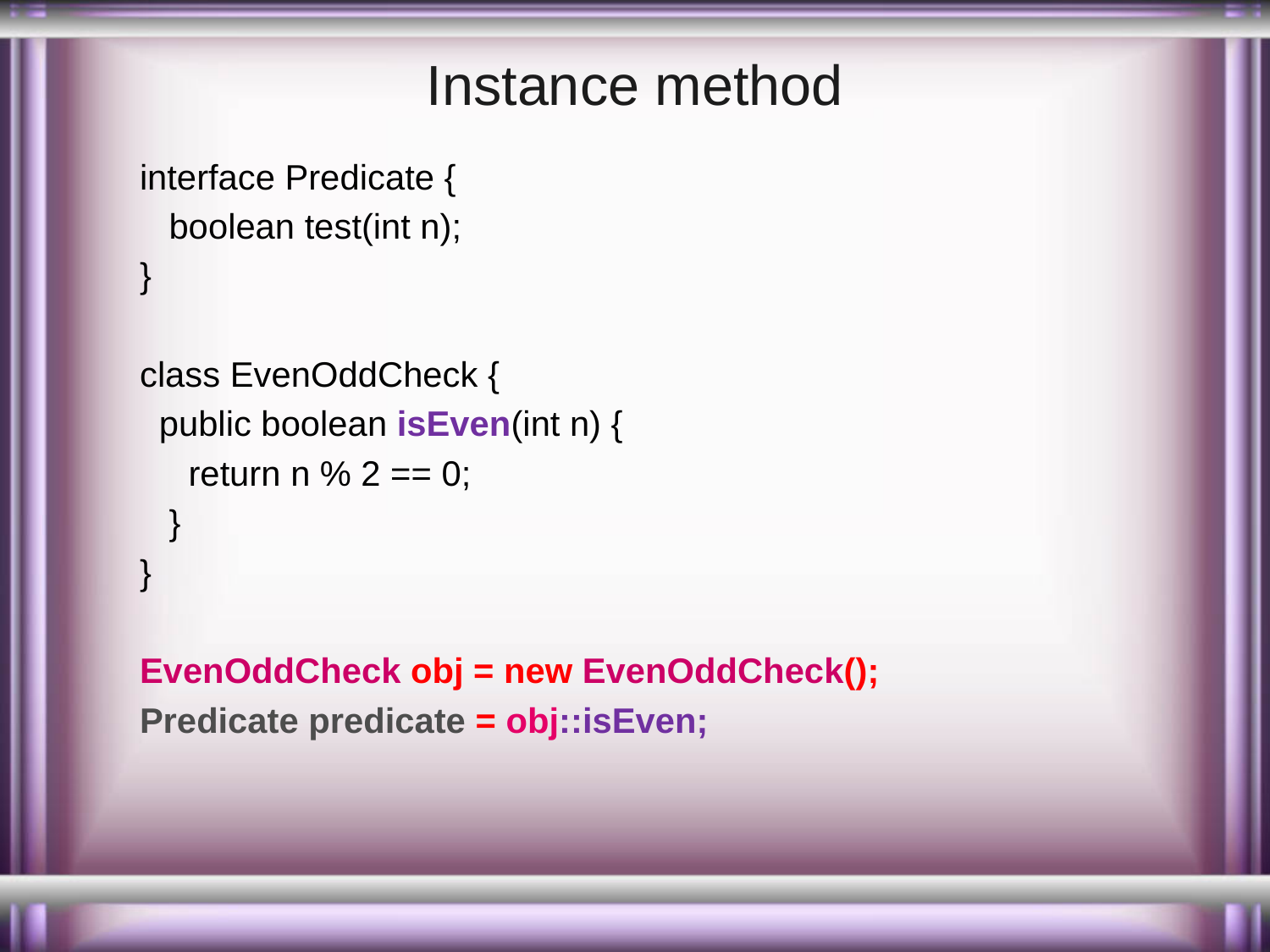

# Instance method
interface Predicate {
   boolean test(int n);
}

class EvenOddCheck {
  public boolean isEven(int n) {
     return n % 2 == 0;
   }
}

EvenOddCheck obj = new EvenOddCheck();
Predicate predicate = obj::isEven;